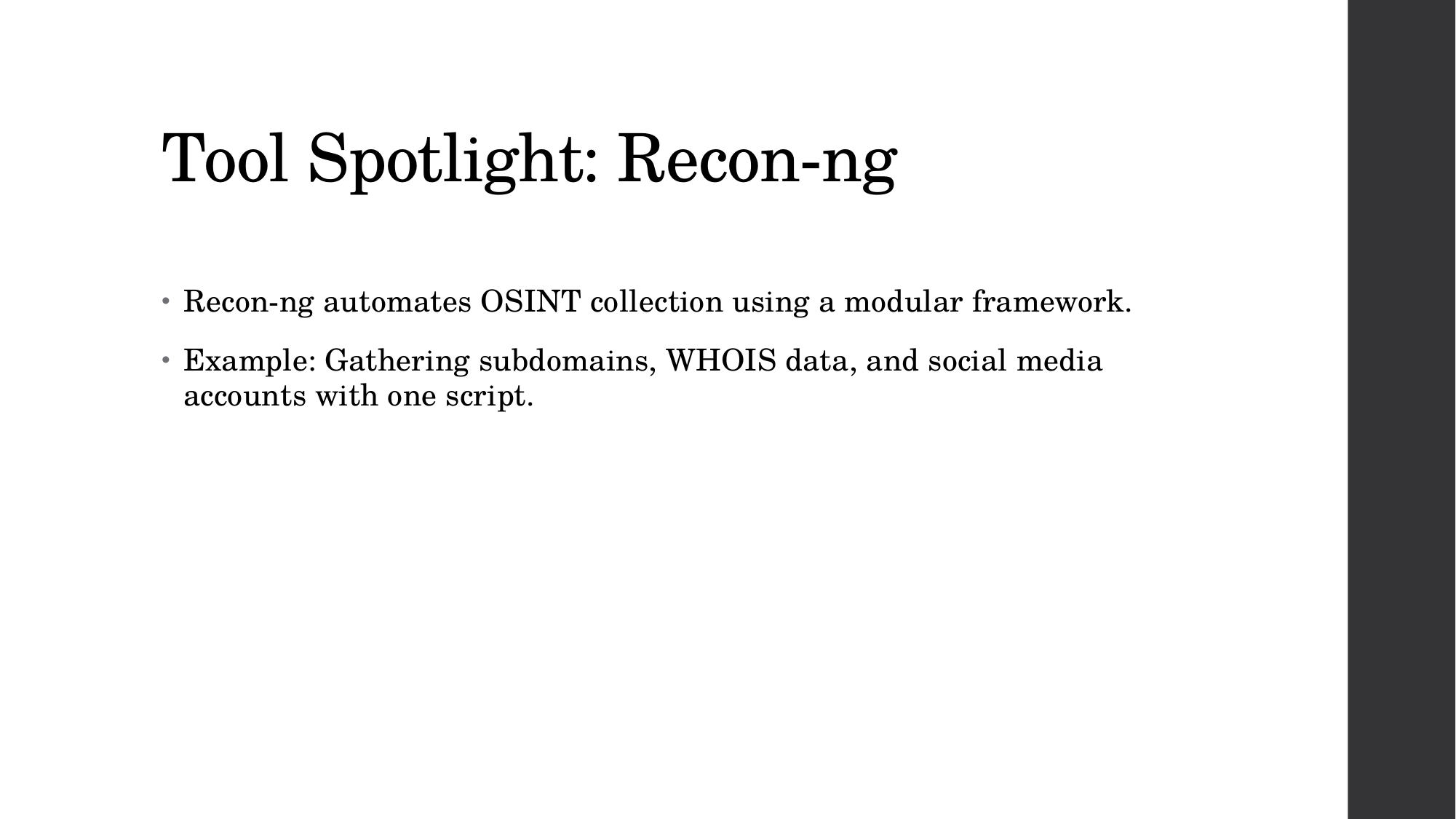

# Tool Spotlight: Recon-ng

Recon-ng automates OSINT collection using a modular framework.
Example: Gathering subdomains, WHOIS data, and social media accounts with one script.